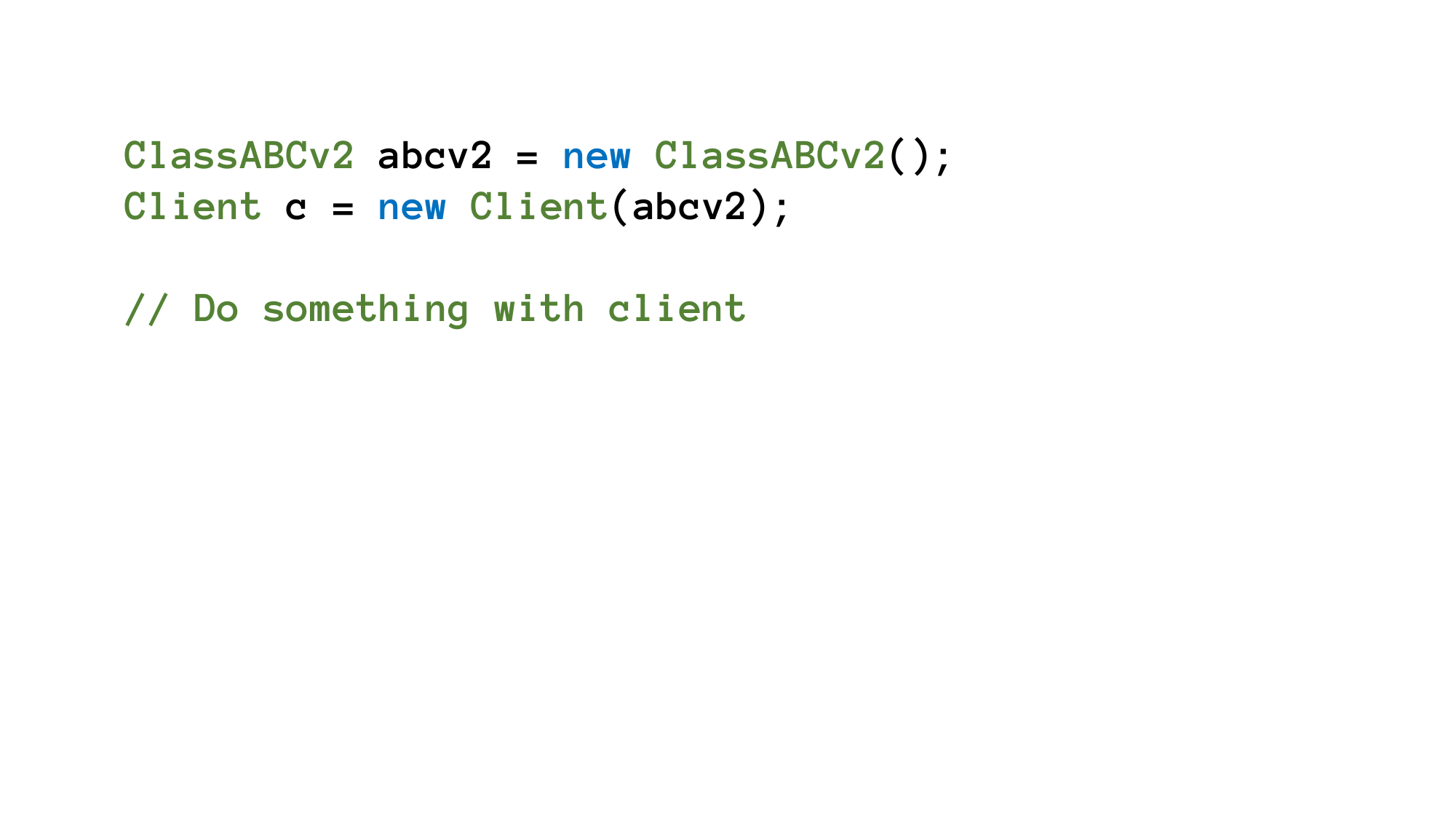

ClassABCv2 abcv2 = new ClassABCv2();
Client c = new Client(abcv2);

// Do something with client